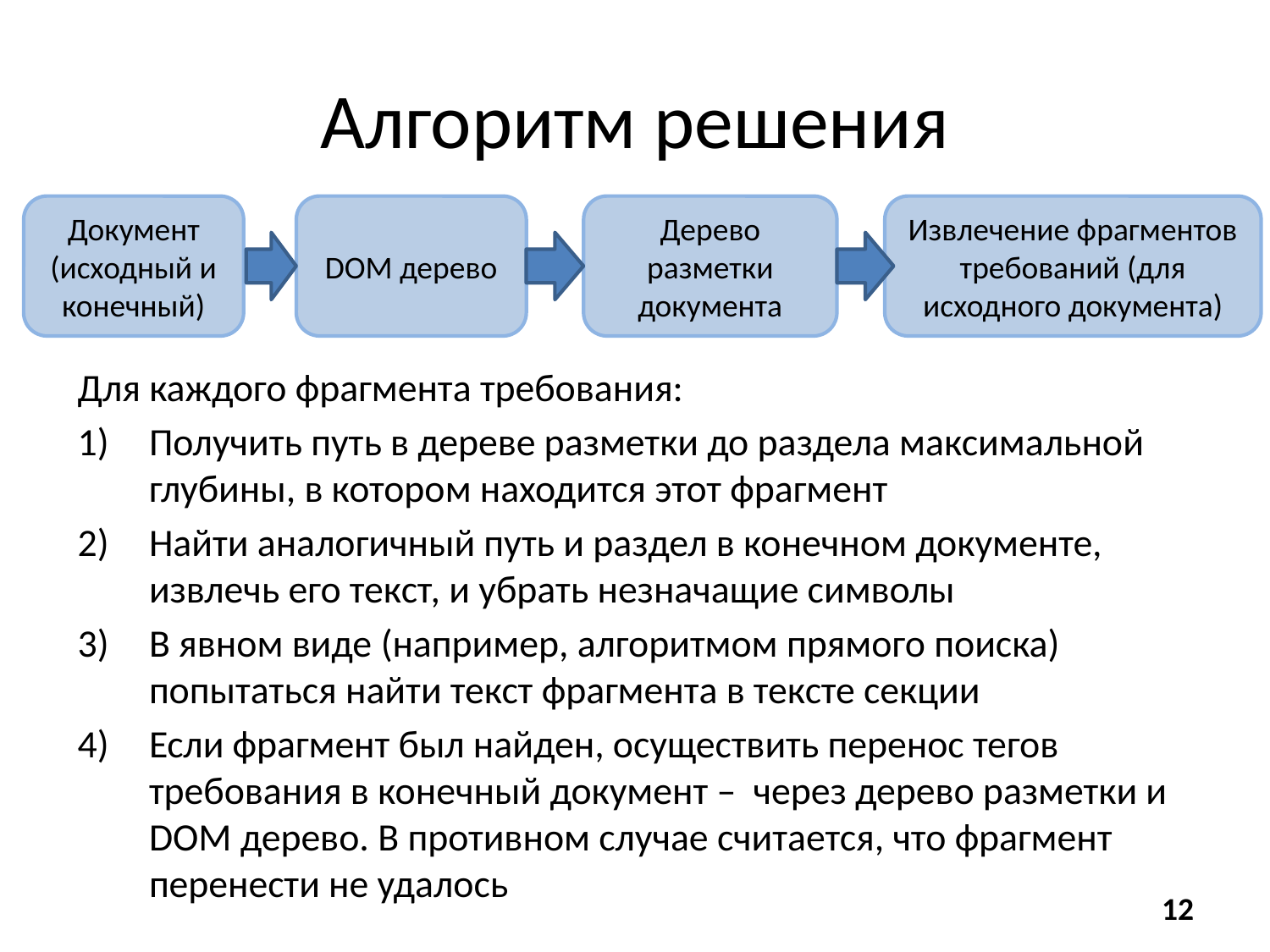

# Алгоритм решения
Документ (исходный и конечный)
DOM дерево
Дерево разметки документа
Извлечение фрагментов требований (для исходного документа)

Для каждого фрагмента требования:
Получить путь в дереве разметки до раздела максимальной глубины, в котором находится этот фрагмент
Найти аналогичный путь и раздел в конечном документе, извлечь его текст, и убрать незначащие символы
В явном виде (например, алгоритмом прямого поиска) попытаться найти текст фрагмента в тексте секции
Если фрагмент был найден, осуществить перенос тегов требования в конечный документ –  через дерево разметки и DOM дерево. В противном случае считается, что фрагмент перенести не удалось
12